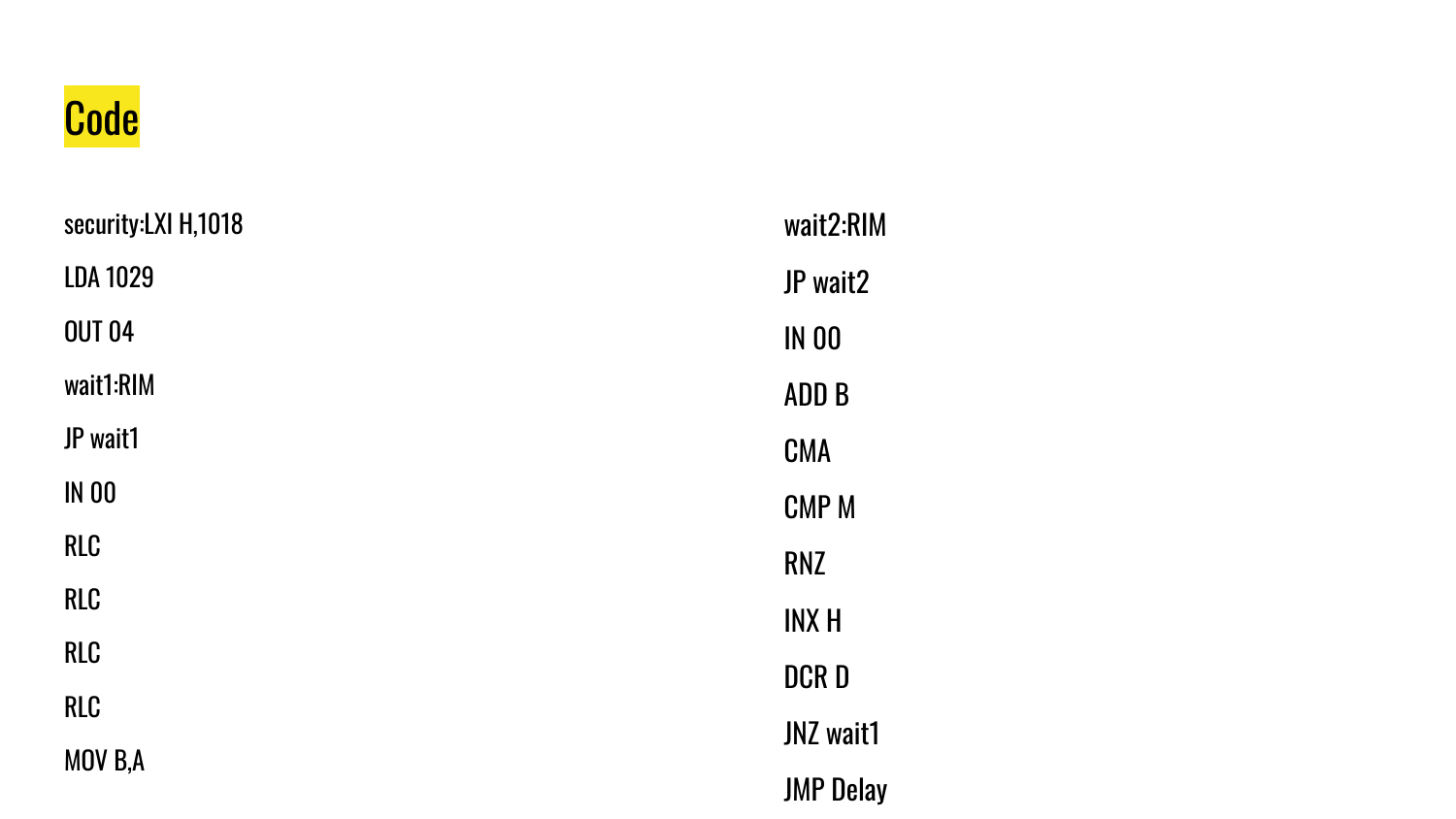

# Code
security:LXI H,1018
LDA 1029
OUT 04
wait1:RIM
JP wait1
IN 00
RLC
RLC
RLC
RLC
MOV B,A

wait2:RIM
JP wait2
IN 00
ADD B
CMA
CMP M
RNZ
INX H
DCR D
JNZ wait1
JMP Delay